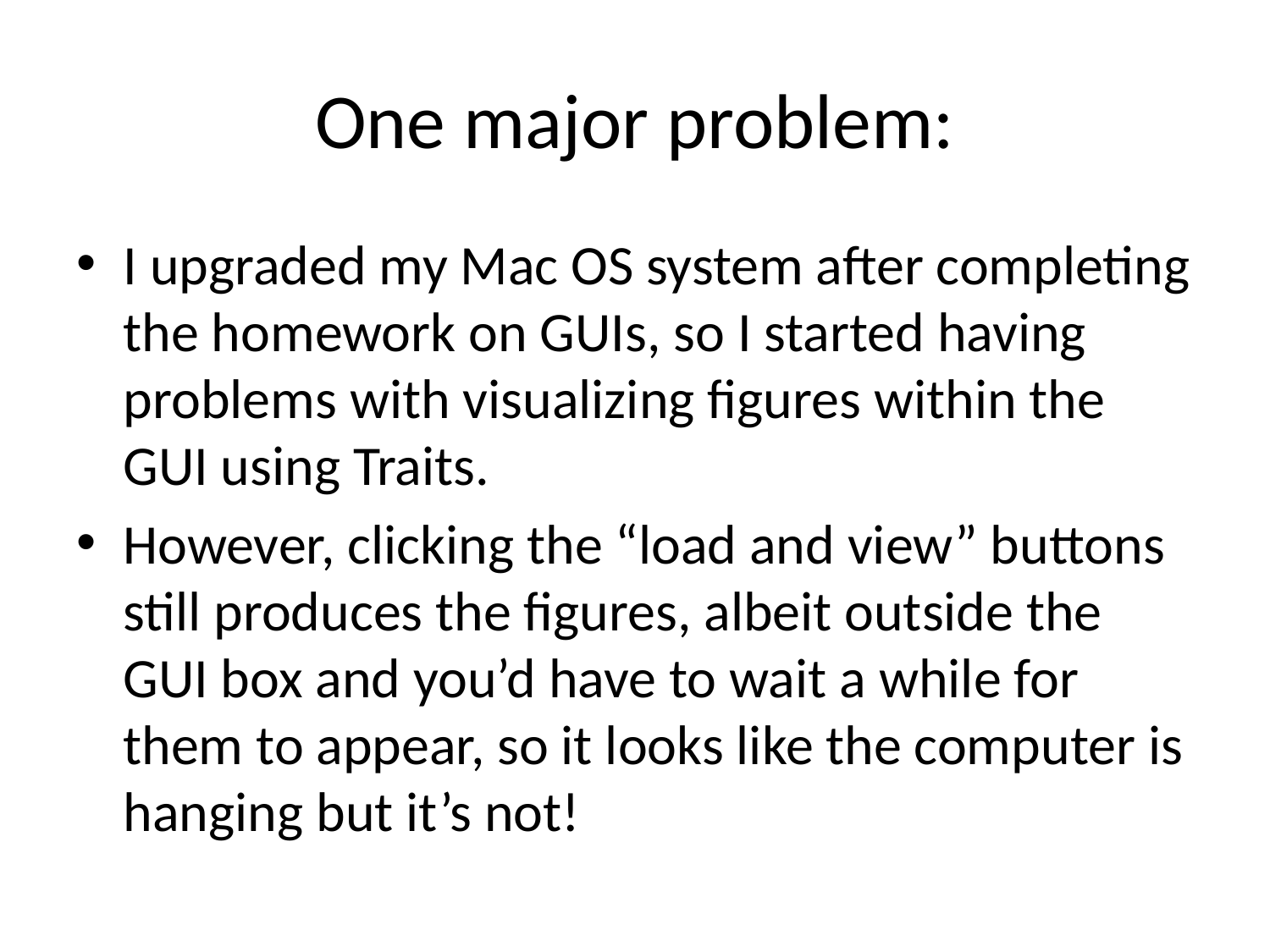

# One major problem:
I upgraded my Mac OS system after completing the homework on GUIs, so I started having problems with visualizing figures within the GUI using Traits.
However, clicking the “load and view” buttons still produces the figures, albeit outside the GUI box and you’d have to wait a while for them to appear, so it looks like the computer is hanging but it’s not!